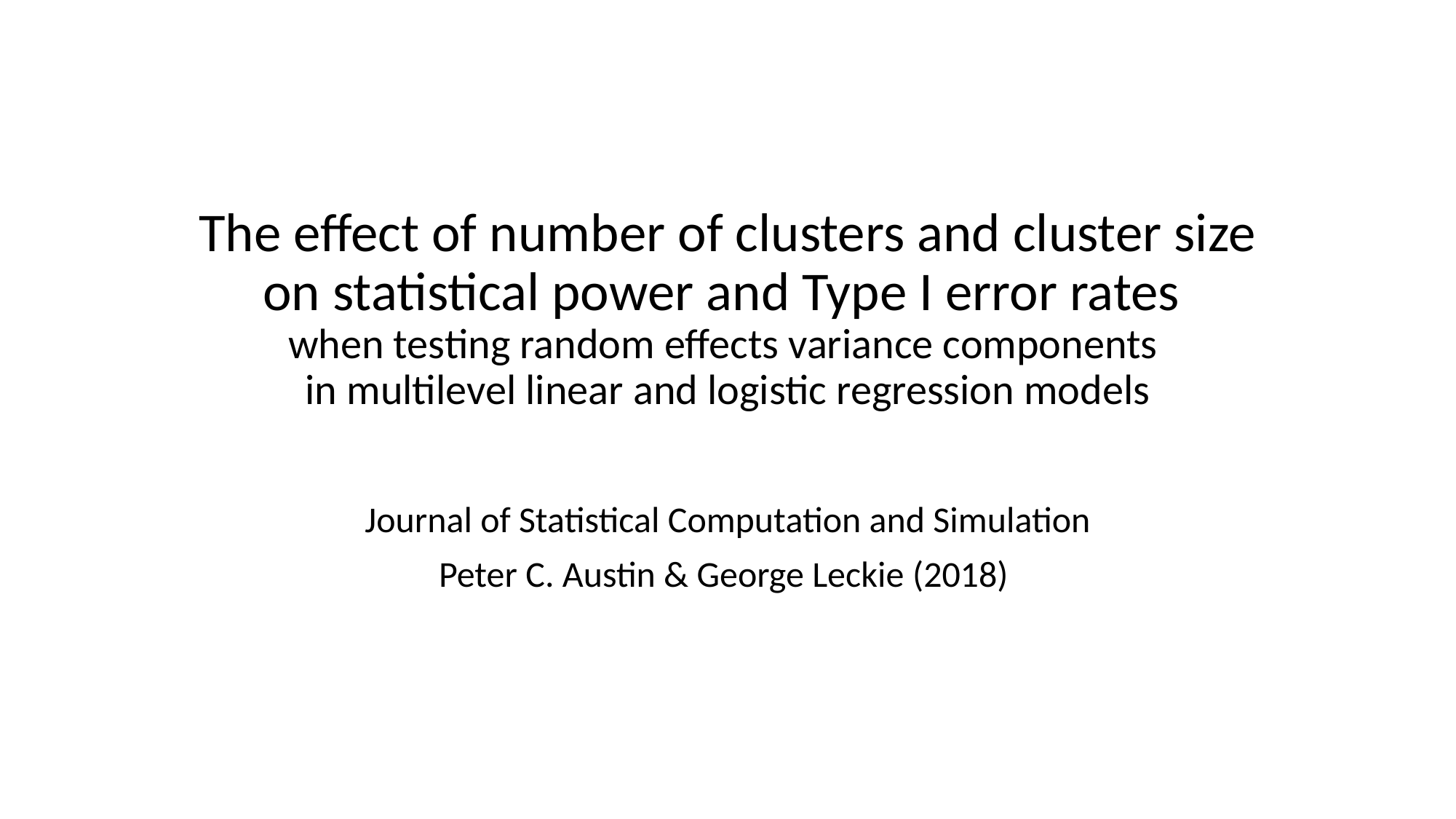

# The effect of number of clusters and cluster size on statistical power and Type I error rates when testing random effects variance components in multilevel linear and logistic regression models
Journal of Statistical Computation and Simulation
Peter C. Austin & George Leckie (2018)